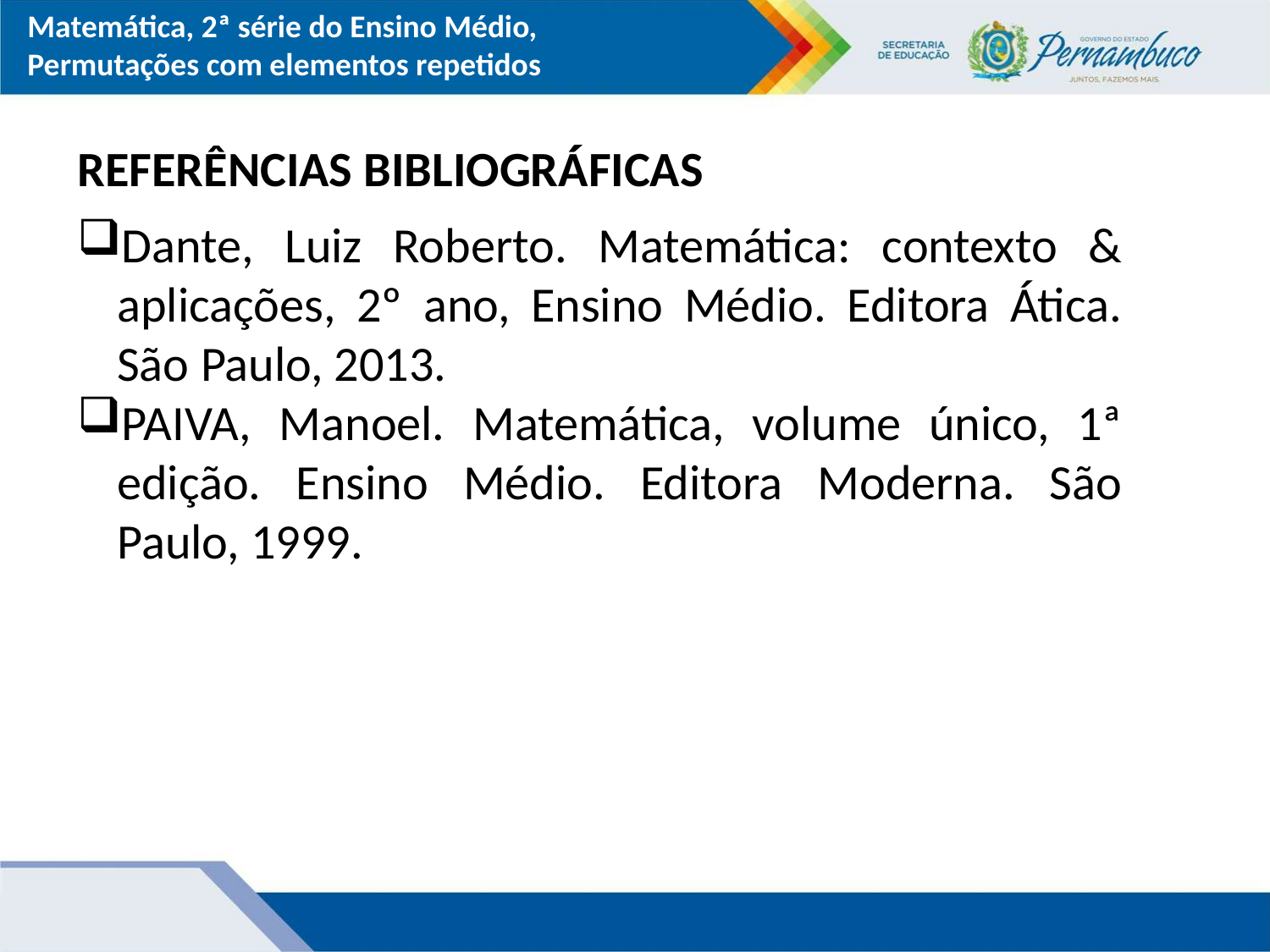

Matemática, 2ª série do Ensino Médio, Permutações com elementos repetidos

REFERÊNCIAS BIBLIOGRÁFICAS

Dante, Luiz Roberto. Matemática: contexto & aplicações, 2º ano, Ensino Médio. Editora Ática. São Paulo, 2013.
PAIVA, Manoel. Matemática, volume único, 1ª edição. Ensino Médio. Editora Moderna. São Paulo, 1999.